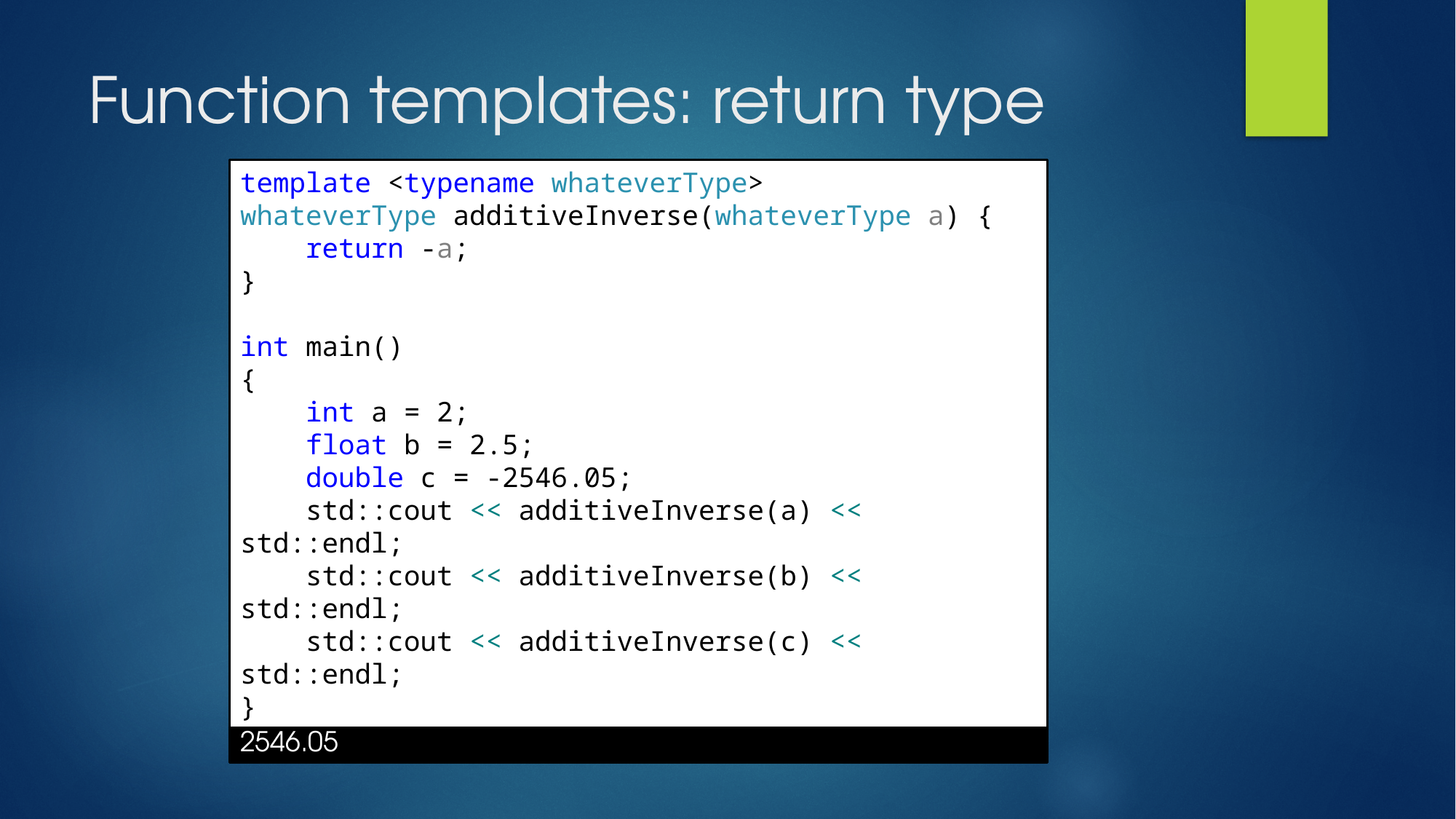

# Function templates: return type
template <typename whateverType>
whateverType additiveInverse(whateverType a) {
    return -a;
}

int main()
{
    int a = 2;
    float b = 2.5;
    double c = -2546.05;
    std::cout << additiveInverse(a) << std::endl;
    std::cout << additiveInverse(b) << std::endl;
    std::cout << additiveInverse(c) << std::endl;
}
-2
-2.5
2546.05